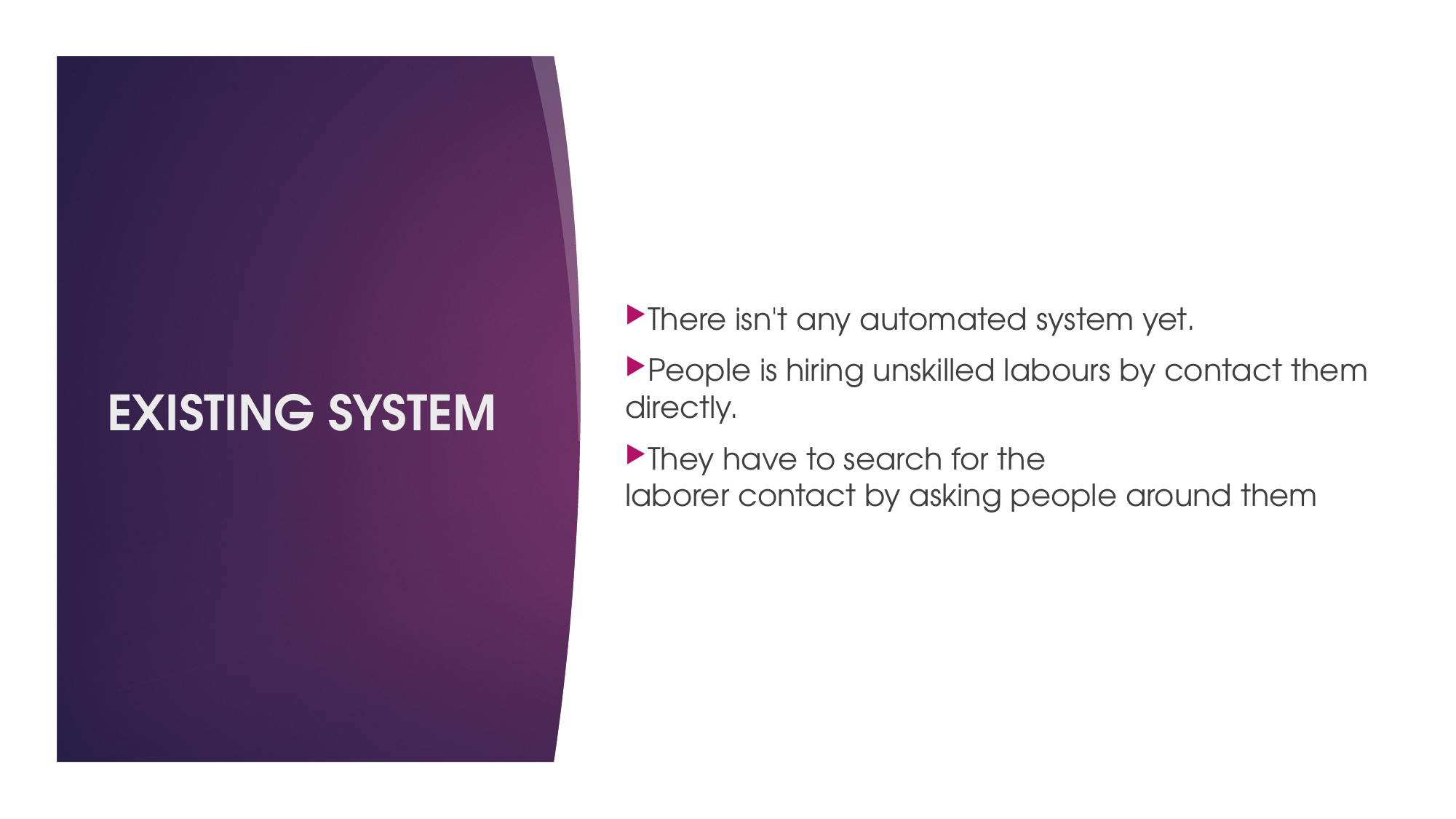

There isn't any automated system yet.
People is hiring unskilled labours by contact them directly.
They have to search for the laborer contact by asking people around them
# EXISTING SYSTEM